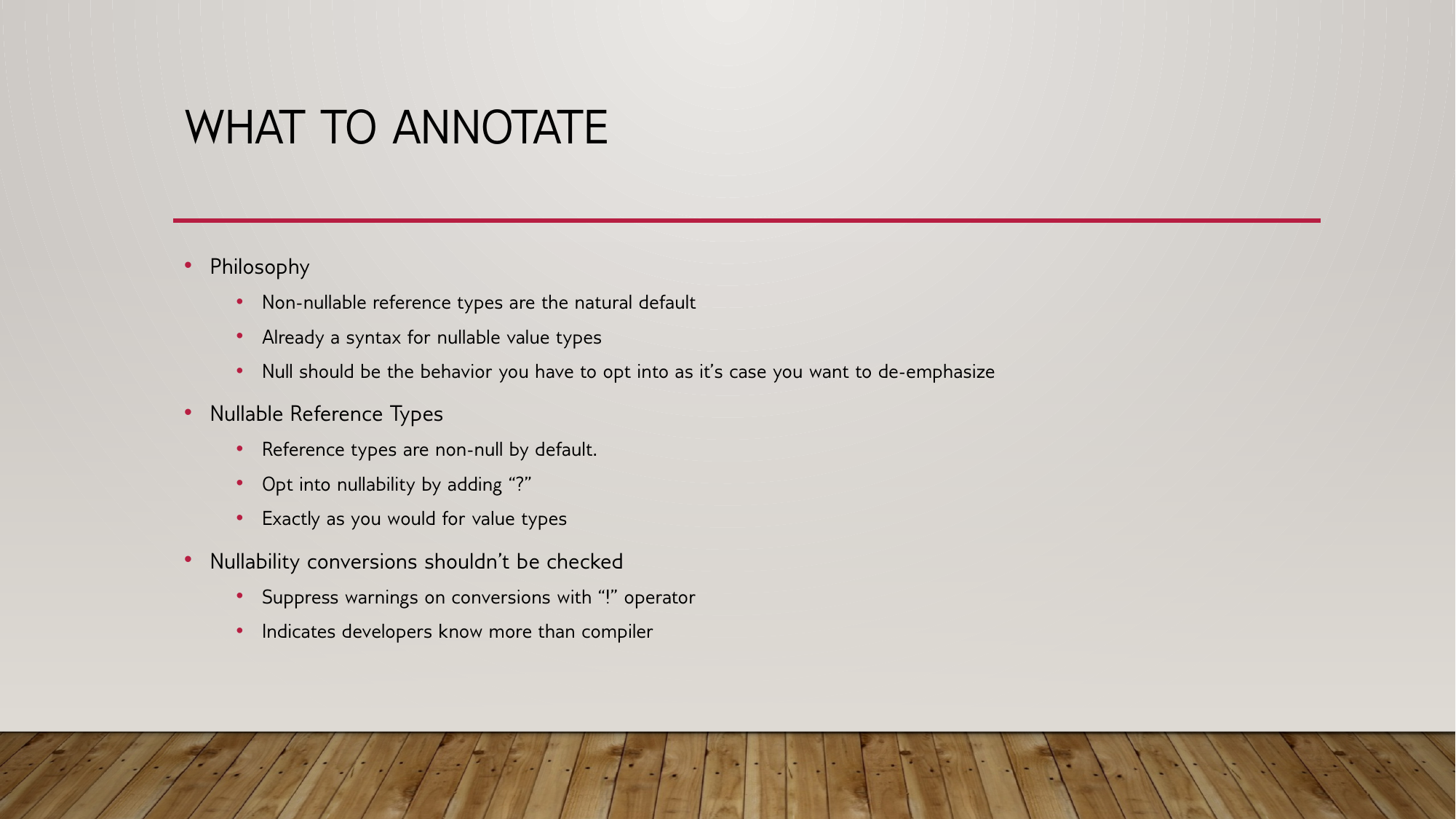

# What to Annotate
Philosophy
Non-nullable reference types are the natural default
Already a syntax for nullable value types
Null should be the behavior you have to opt into as it’s case you want to de-emphasize
Nullable Reference Types
Reference types are non-null by default.
Opt into nullability by adding “?”
Exactly as you would for value types
Nullability conversions shouldn’t be checked
Suppress warnings on conversions with “!” operator
Indicates developers know more than compiler